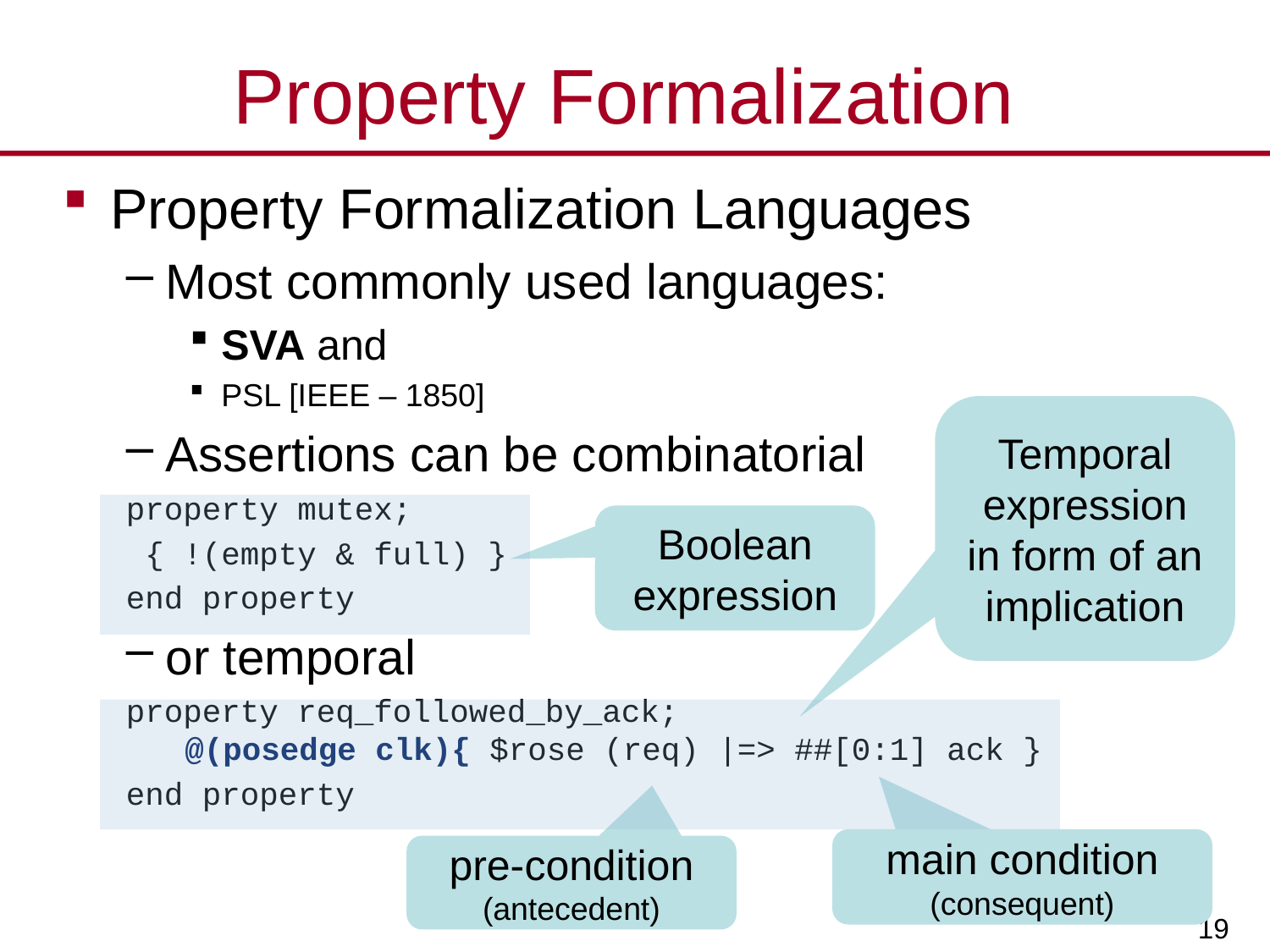

# Property Formalization
Property Formalization Languages
Most commonly used languages:
SVA and
PSL [IEEE – 1850]
Assertions can be combinatorial
property mutex;
 { !(empty & full) }
end property
or temporal
property req_followed_by_ack;
 @(posedge clk){ $rose (req) |=> ##[0:1] ack }
end property

Temporal expression in form of an implication

Boolean expression

main condition
(consequent)
pre-condition
(antecedent)